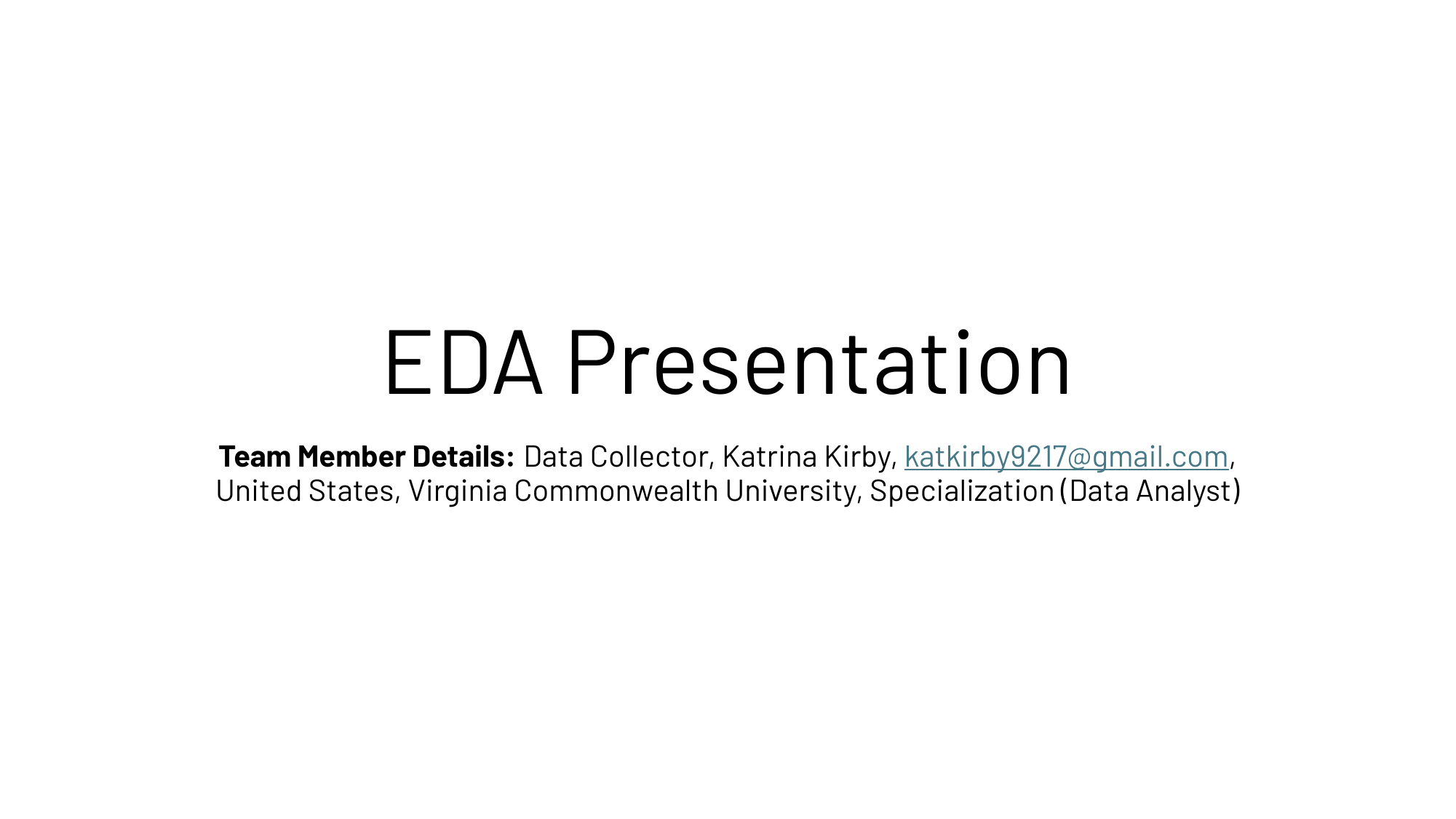

# EDA Presentation
Team Member Details: Data Collector, Katrina Kirby, katkirby9217@gmail.com, United States, Virginia Commonwealth University, Specialization (Data Analyst)